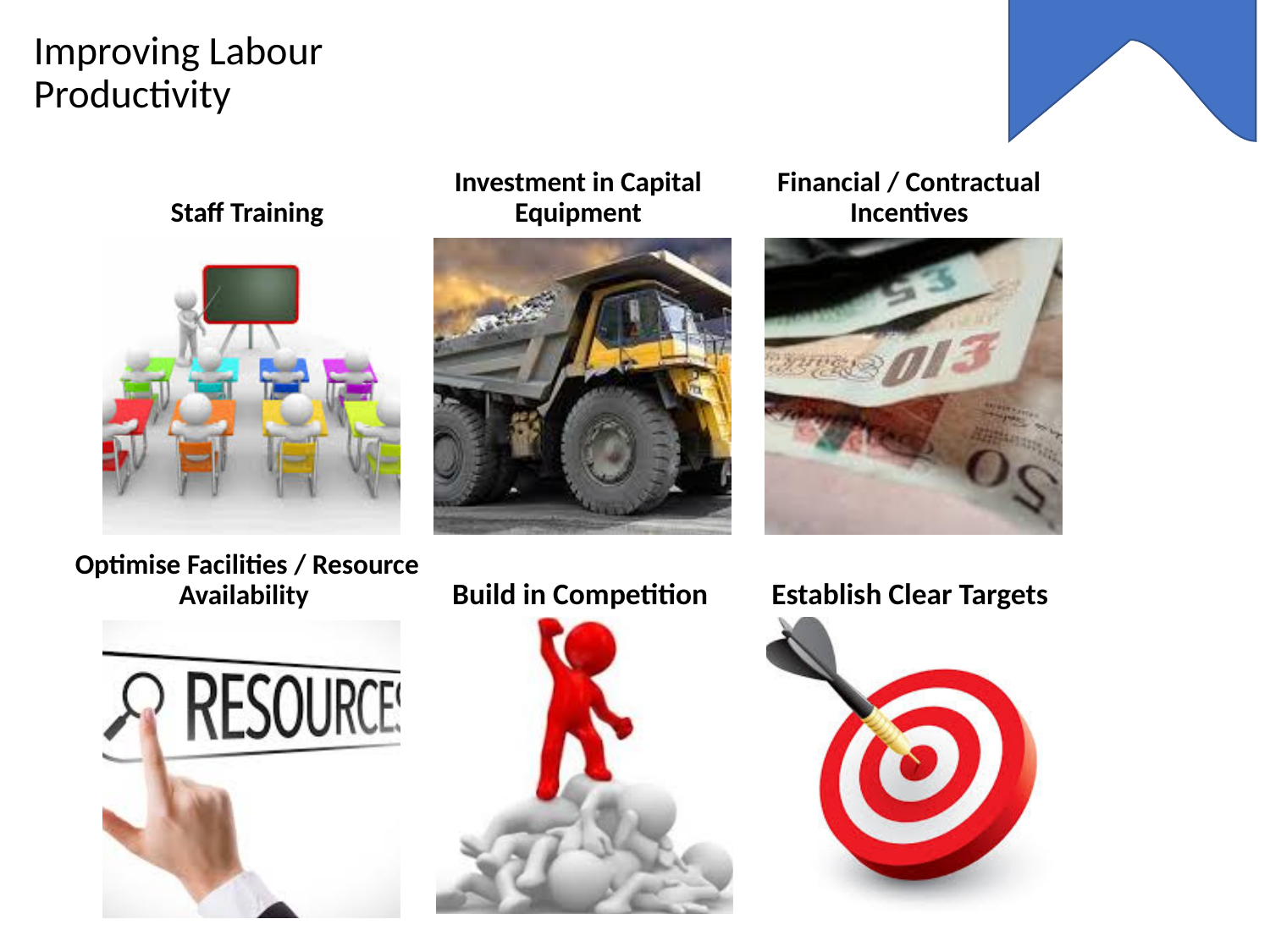

The Marketing Mix
Product
Price
Promotion
Place
Marketing Mix Decisions
Marketing & Technology
Budgeting
Cash Flow Forecasts
The Income Statement
Business Finance
New Working Practices
Workforce Planning
Training & Appraisal
Workforce Performance
Organisational Design
Motivational Theory
Managmnt & Leadership
Staff-Employer Relations
Added Value
Production
Productivity
Technology
Lean Production
Quality
Stock Management
Research & Developmnt
Economies of Scale
INDEX

# Improving Labour Productivity

Staff Training

Investment in Capital Equipment

Financial / Contractual Incentives

Optimise Facilities / Resource Availability

Build in Competition

Establish Clear Targets